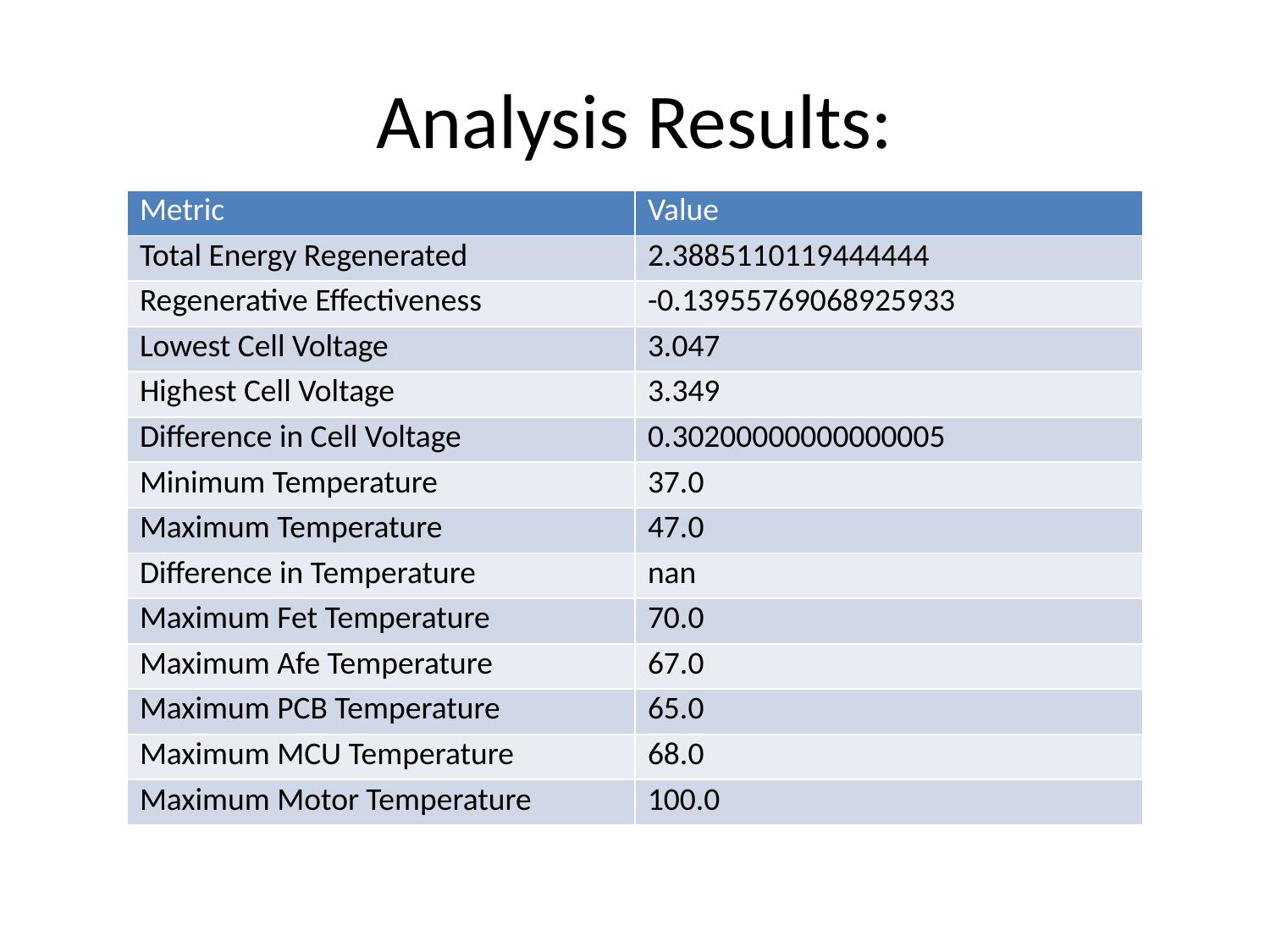

# Analysis Results:
| Metric | Value |
| --- | --- |
| Total Energy Regenerated | 2.3885110119444444 |
| Regenerative Effectiveness | -0.13955769068925933 |
| Lowest Cell Voltage | 3.047 |
| Highest Cell Voltage | 3.349 |
| Difference in Cell Voltage | 0.30200000000000005 |
| Minimum Temperature | 37.0 |
| Maximum Temperature | 47.0 |
| Difference in Temperature | nan |
| Maximum Fet Temperature | 70.0 |
| Maximum Afe Temperature | 67.0 |
| Maximum PCB Temperature | 65.0 |
| Maximum MCU Temperature | 68.0 |
| Maximum Motor Temperature | 100.0 |